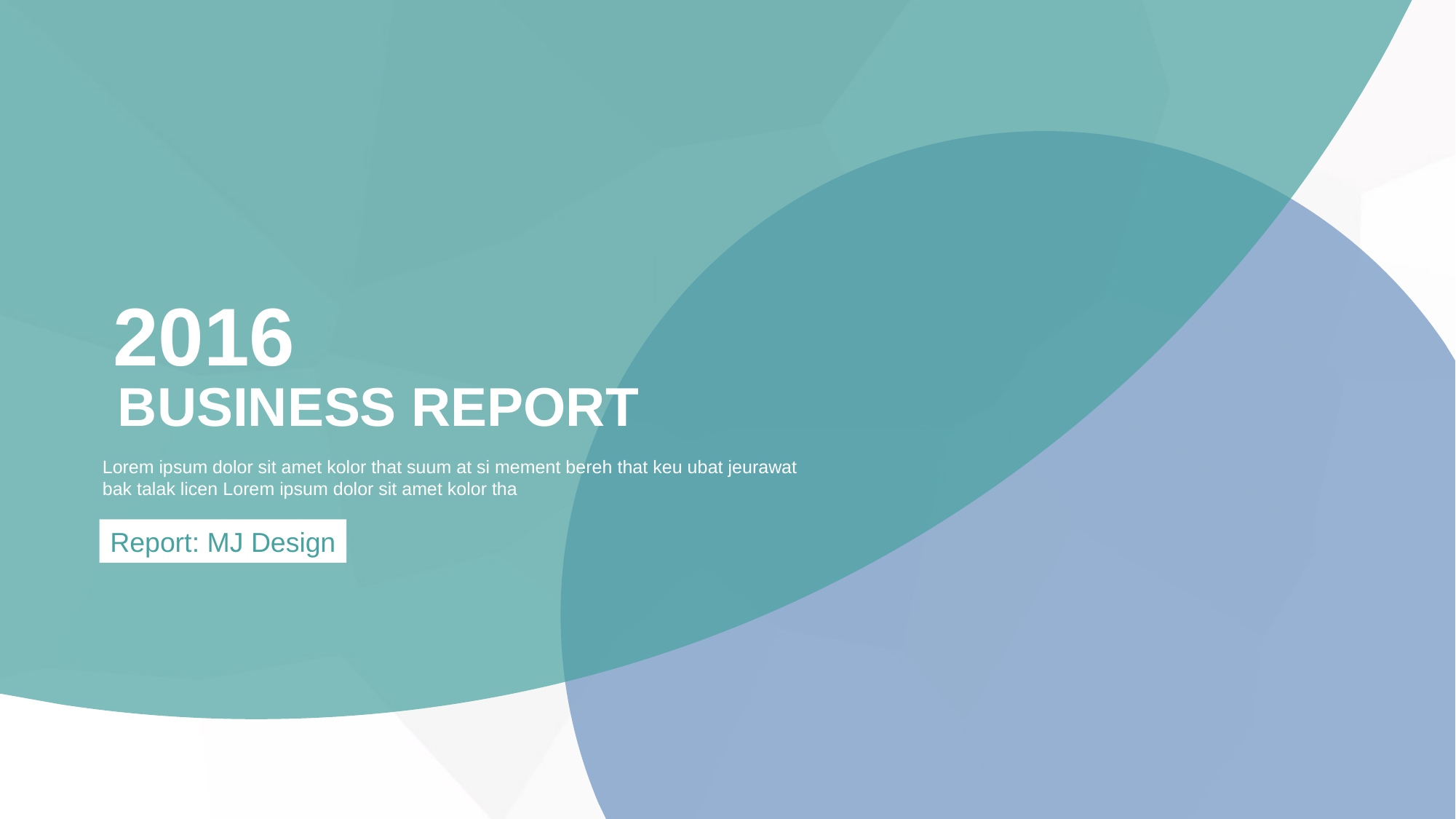

2016
BUSINESS REPORT
Lorem ipsum dolor sit amet kolor that suum at si mement bereh that keu ubat jeurawat bak talak licen Lorem ipsum dolor sit amet kolor tha
Report: MJ Design